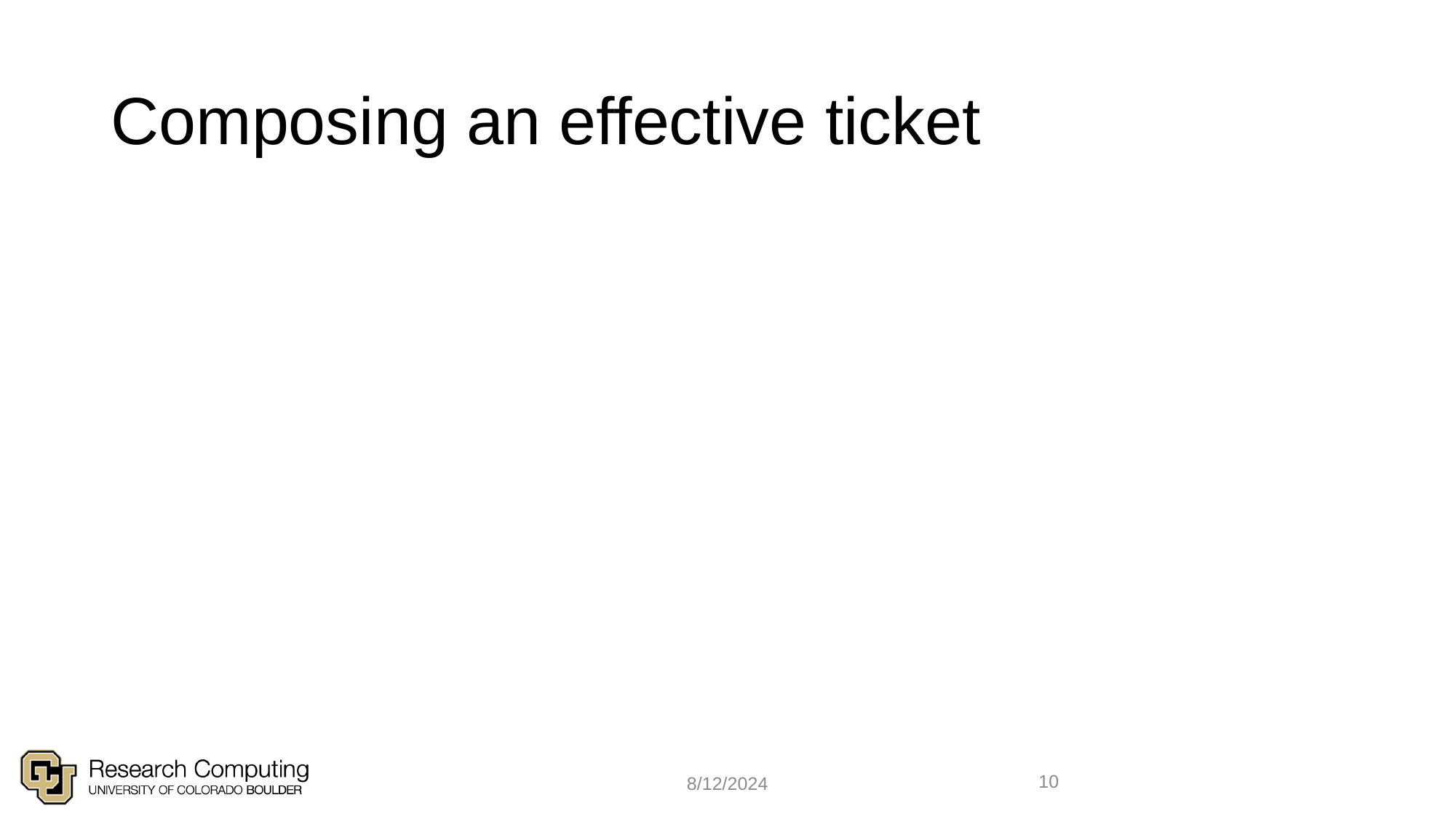

# Composing an effective ticket
10
8/12/2024